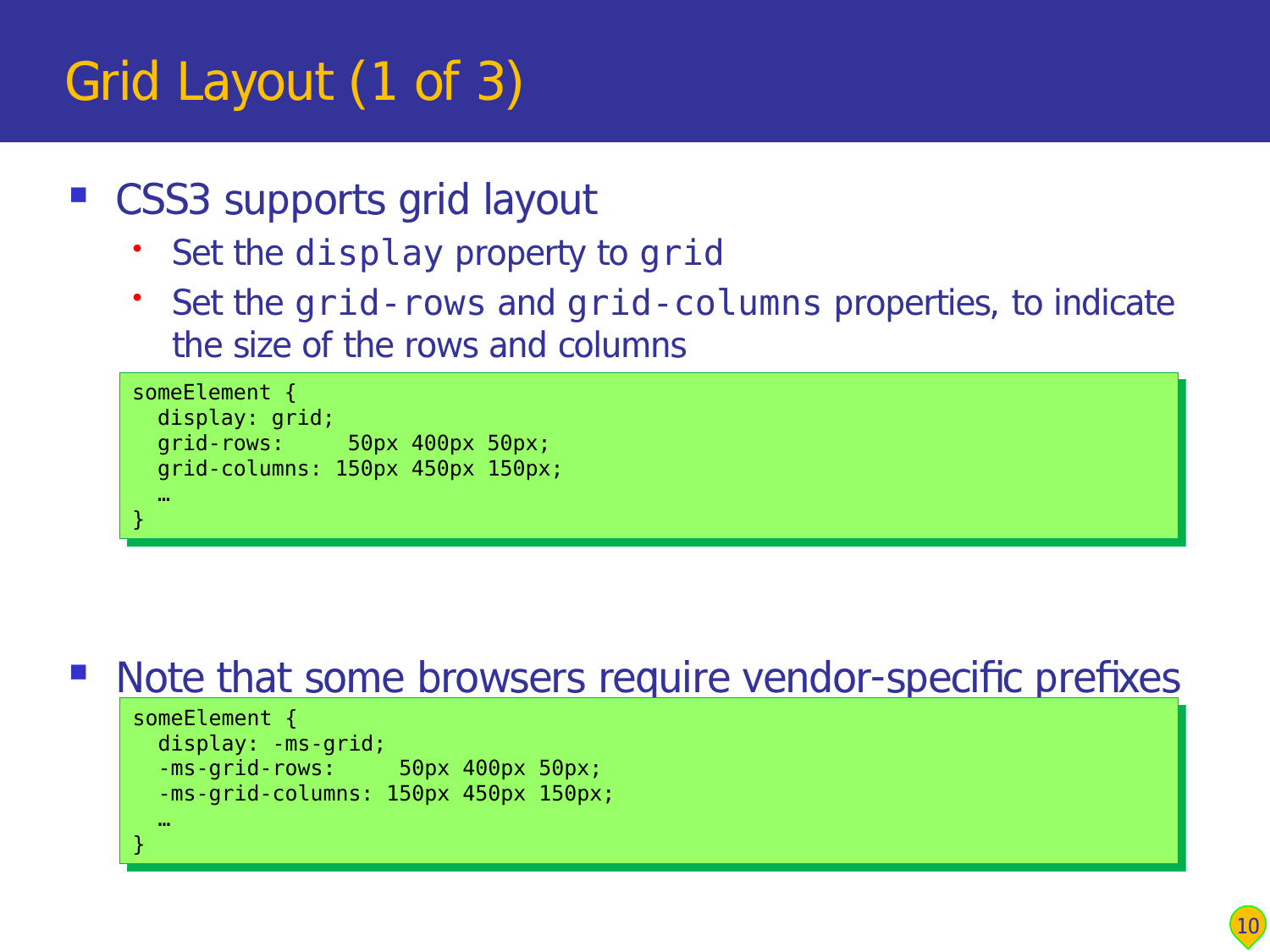

# Grid Layout (1 of 3)
CSS3 supports grid layout
Set the display property to grid
Set the grid-rows and grid-columns properties, to indicate the size of the rows and columns

Note that some browsers require vendor-specific prefixes
E.g. for Microsoft IE 11:

someElement {
  display: grid;
  grid-rows:     50px 400px 50px;
  grid-columns: 150px 450px 150px;
  …
}
someElement {
  display: -ms-grid;
  -ms-grid-rows:     50px 400px 50px;
  -ms-grid-columns: 150px 450px 150px;
  …
}
10